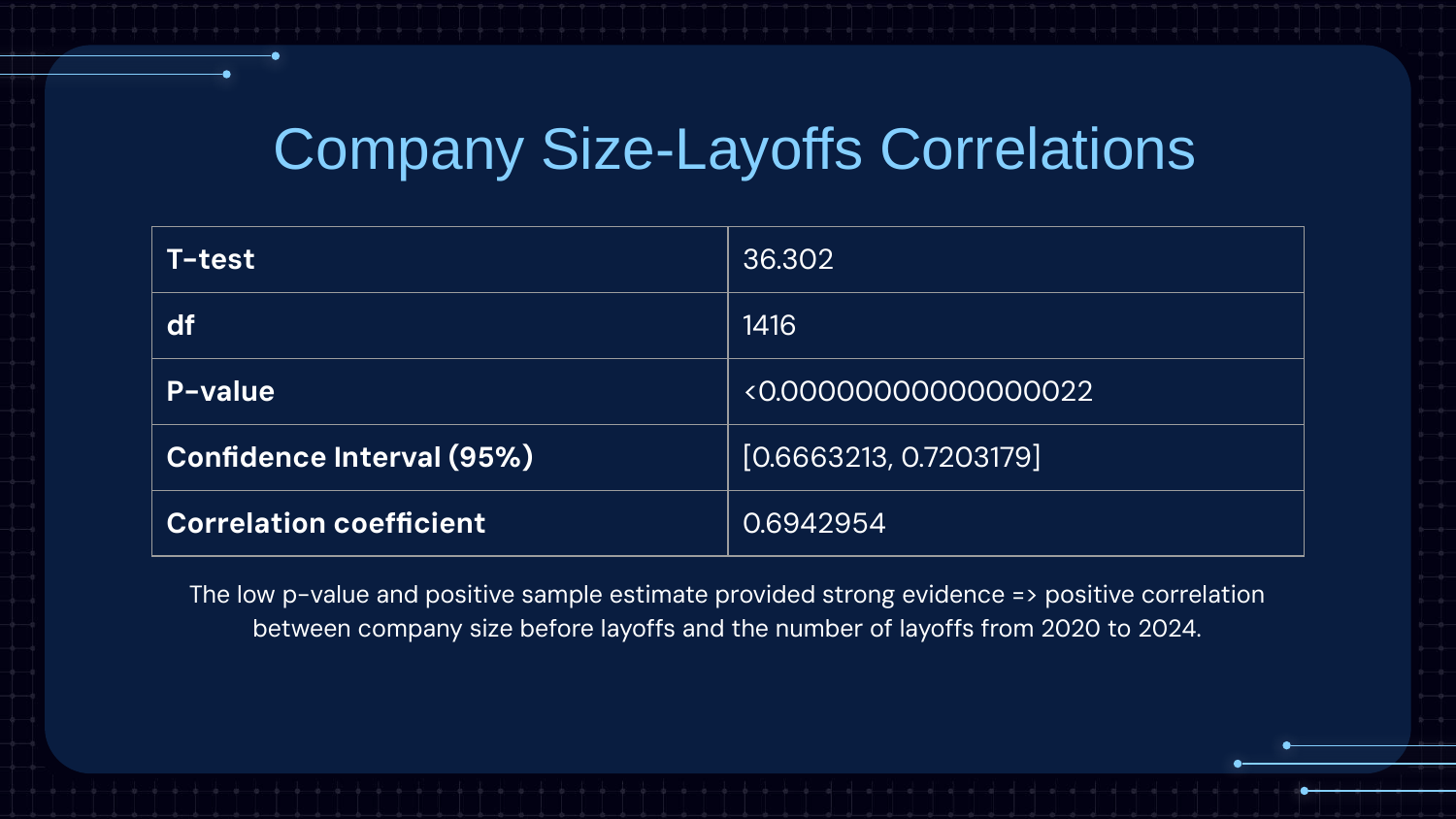

# Company Size-Layoffs Correlations
| T-test | 36.302 |
| --- | --- |
| df | 1416 |
| P-value | <0.00000000000000022 |
| Confidence Interval (95%) | [0.6663213, 0.7203179] |
| Correlation coefficient | 0.6942954 |
The low p-value and positive sample estimate provided strong evidence => positive correlation between company size before layoffs and the number of layoffs from 2020 to 2024.